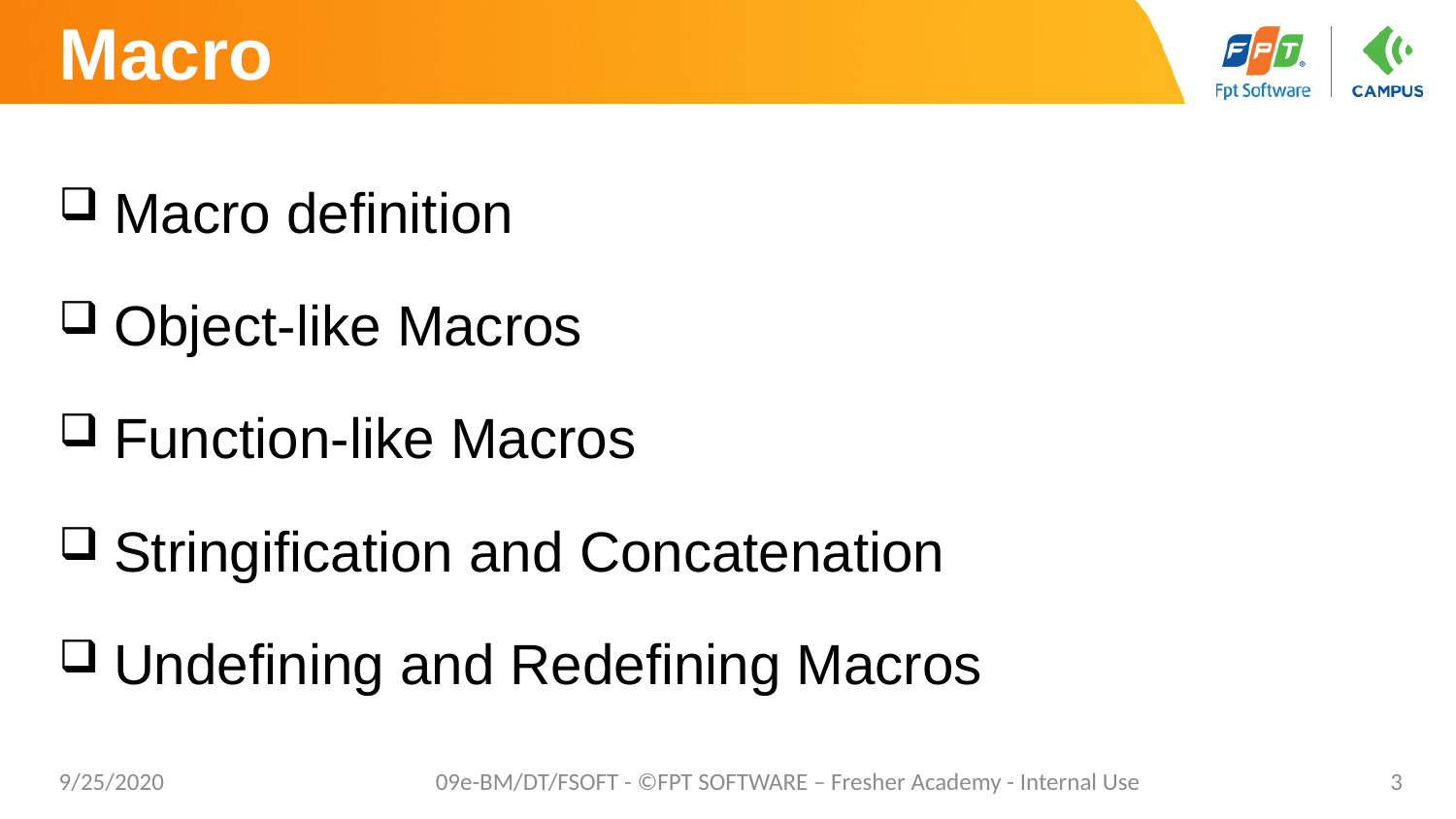

# Macro
Macro definition
Object-like Macros
Function-like Macros
Stringification and Concatenation
Undefining and Redefining Macros

9/25/2020
09e-BM/DT/FSOFT - ©FPT SOFTWARE – Fresher Academy - Internal Use
3